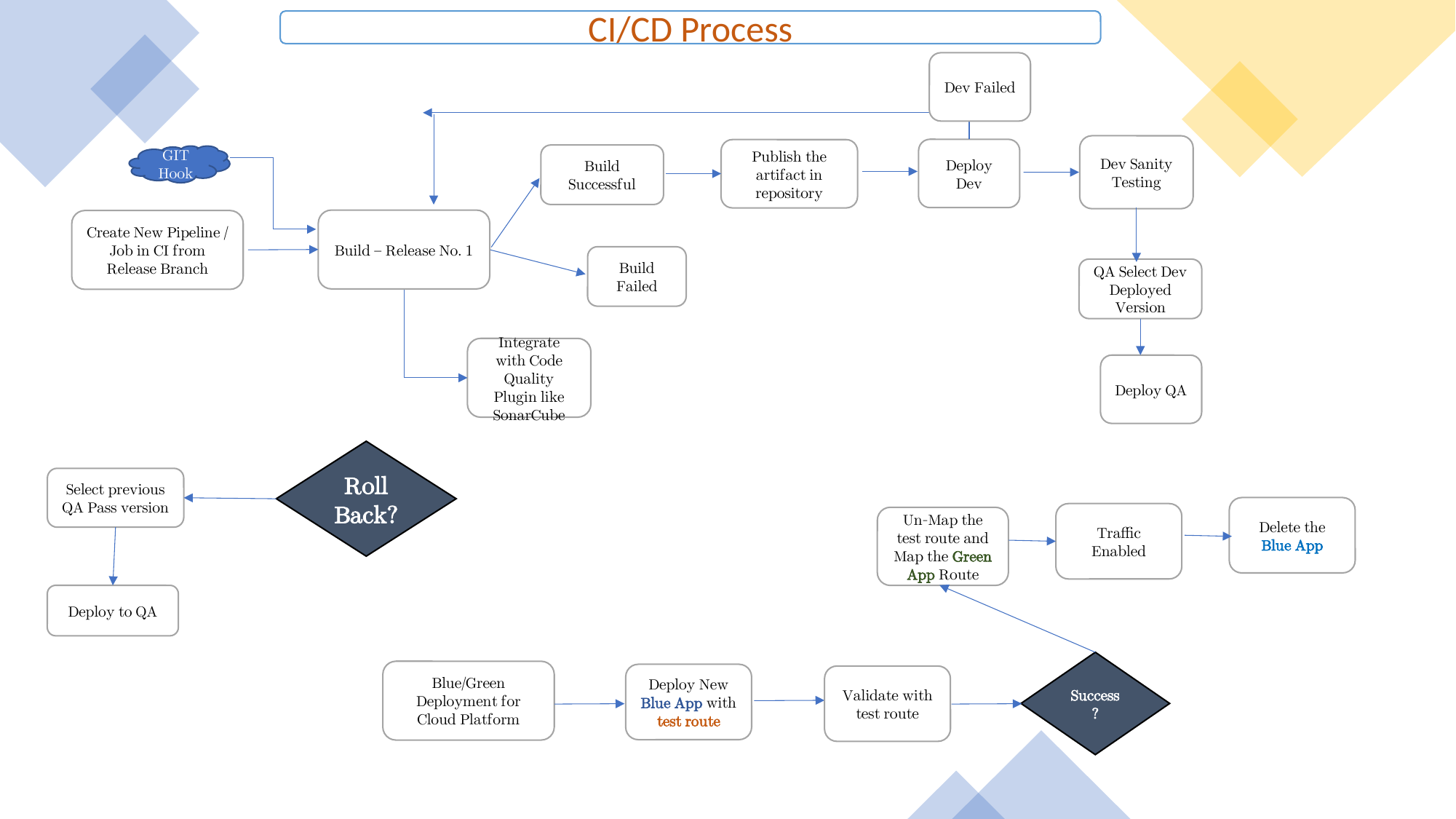

CI/CD Process

Dev Failed

Dev Sanity Testing
Deploy Dev
Publish the artifact in repository
Build Successful
GIT Hook
Build – Release No. 1
Create New Pipeline / Job in CI from Release Branch
Build Failed
QA Select Dev Deployed Version
Integrate with Code Quality Plugin like SonarCube
Deploy QA
Roll Back?
Select previous QA Pass version
Delete the Blue App
Traffic Enabled
Un-Map the test route and Map the Green App Route
Deploy to QA
Success?
Blue/Green Deployment for Cloud Platform
Deploy New Blue App with test route
Validate with test route